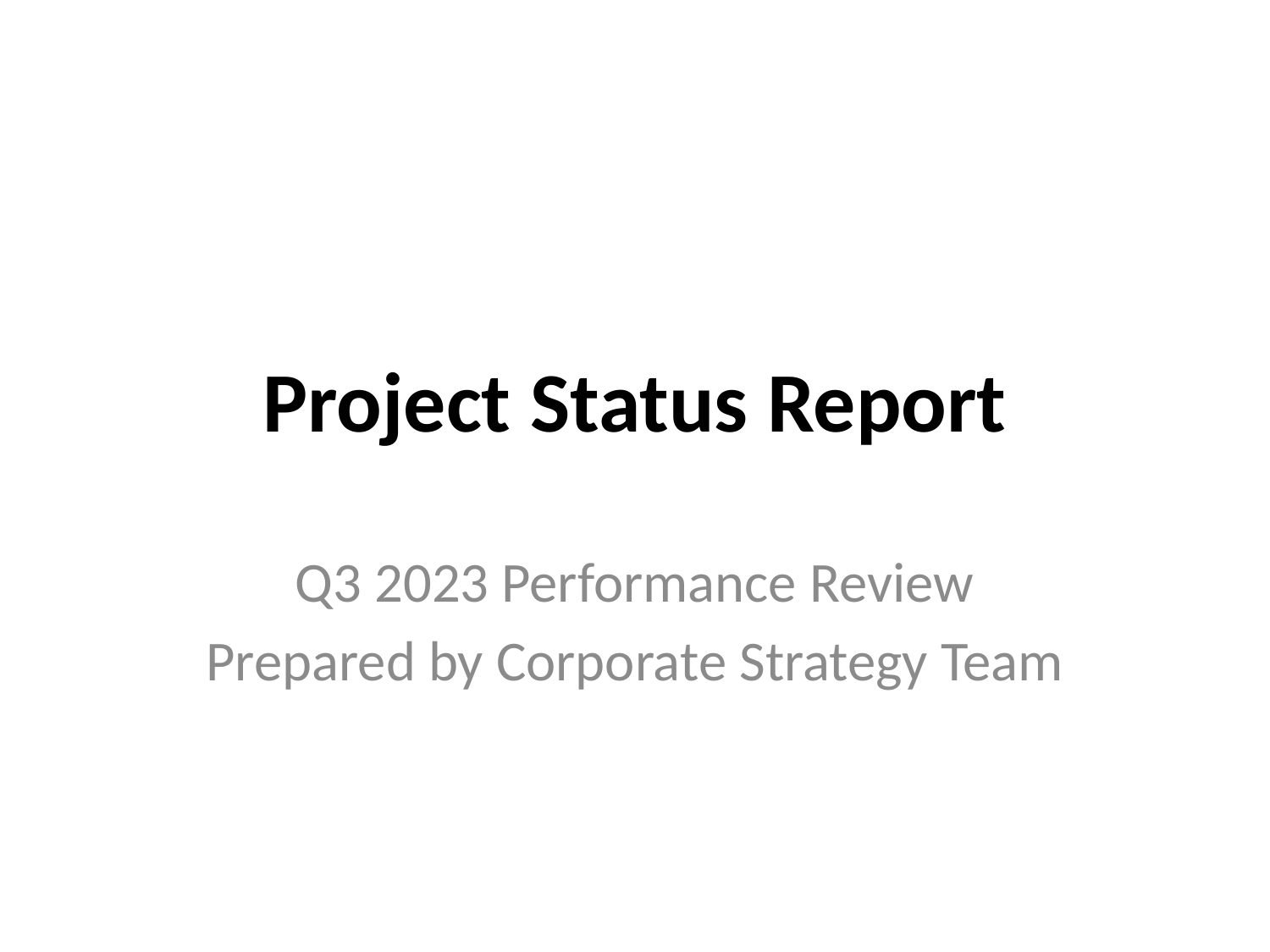

# Project Status Report
Q3 2023 Performance Review
Prepared by Corporate Strategy Team